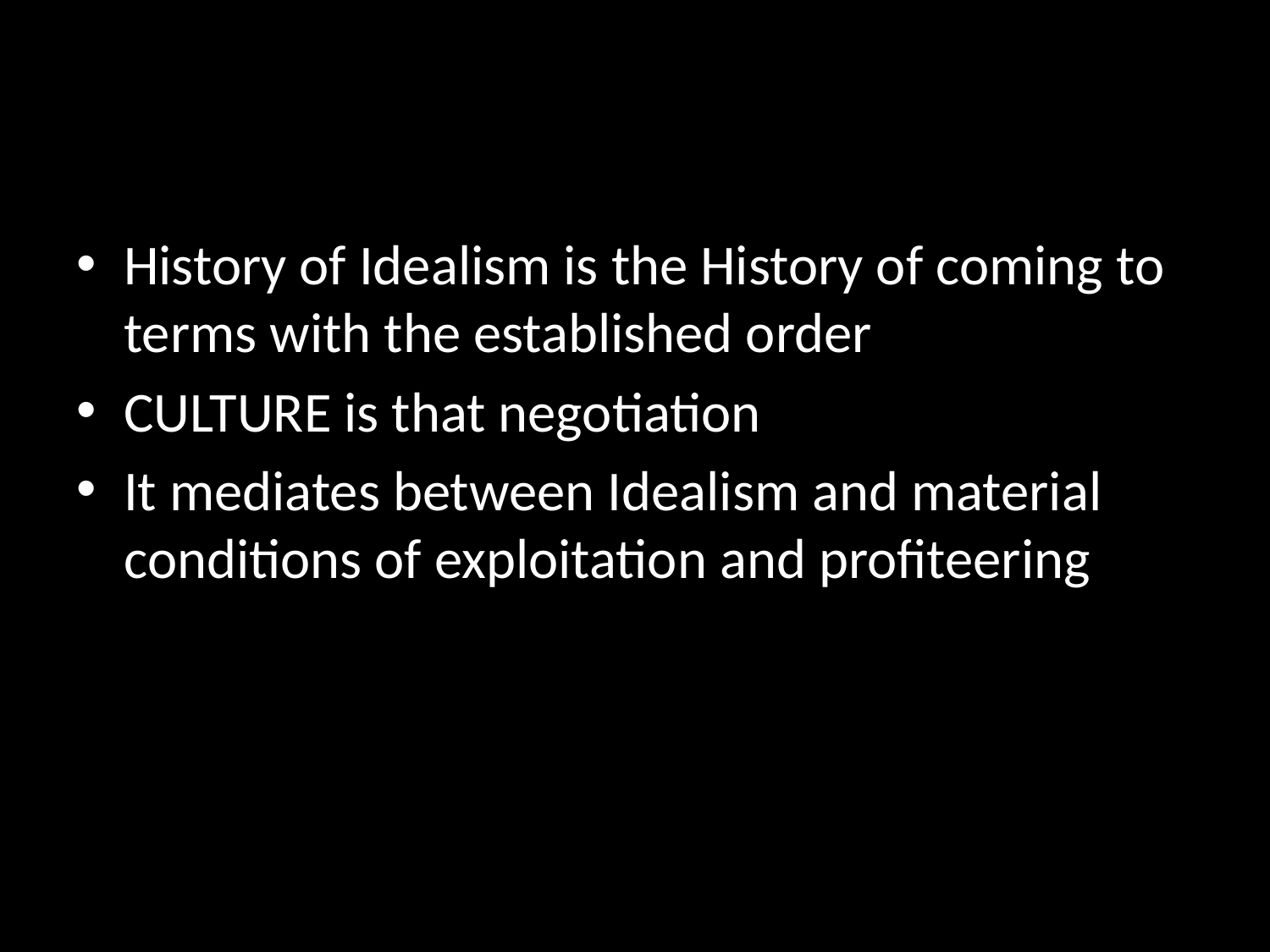

#
History of Idealism is the History of coming to terms with the established order
CULTURE is that negotiation
It mediates between Idealism and material conditions of exploitation and profiteering